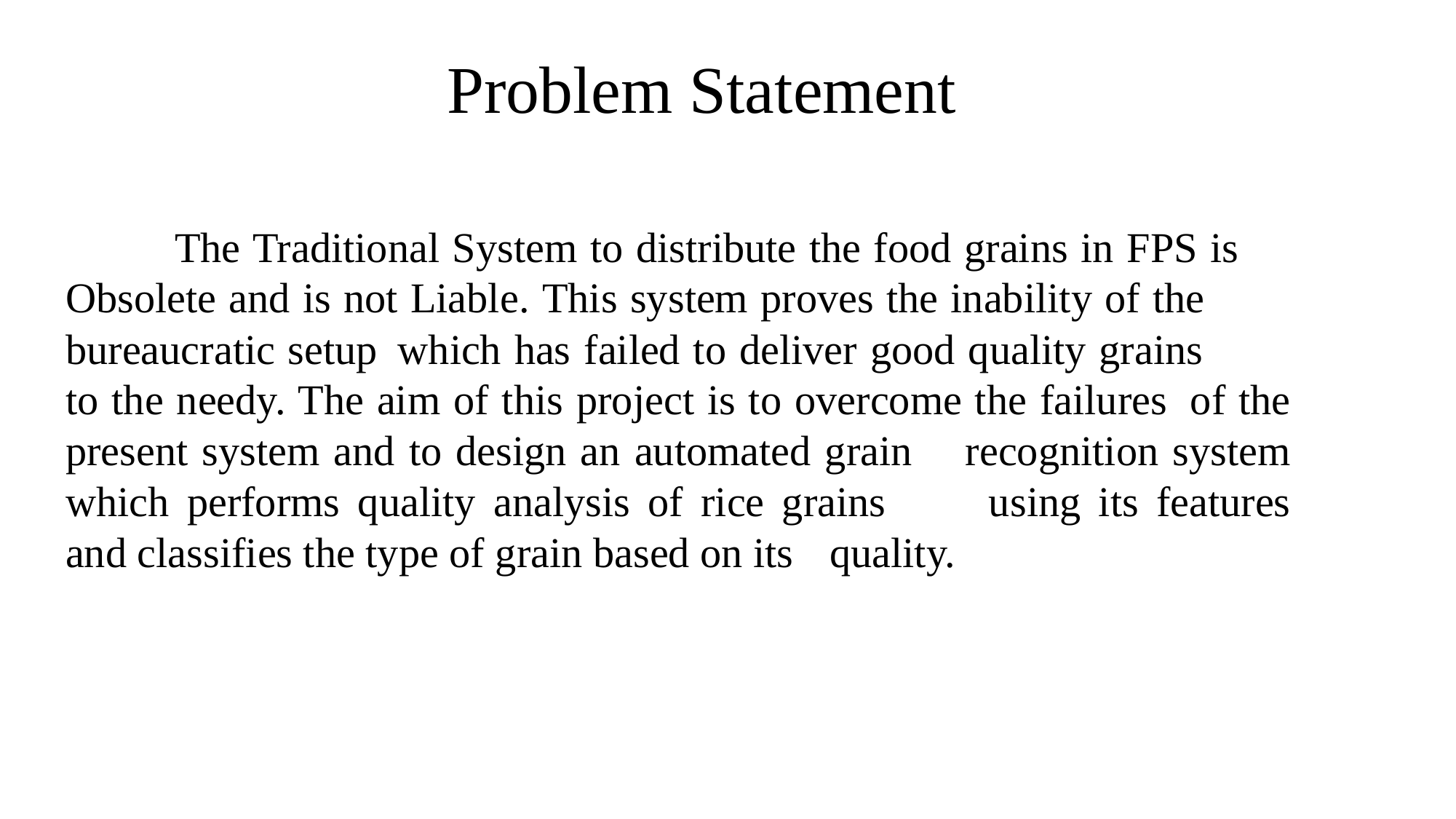

# Problem Statement

	The Traditional System to distribute the food grains in FPS is 	Obsolete and is not Liable. This system proves the inability of the 	bureaucratic setup 	which has failed to deliver good quality grains 	to the needy. The aim of this project is to overcome the failures 	of the present system and to design an automated grain 	recognition system which performs quality analysis of rice grains 	using its features and classifies the type of grain based on its 	quality.